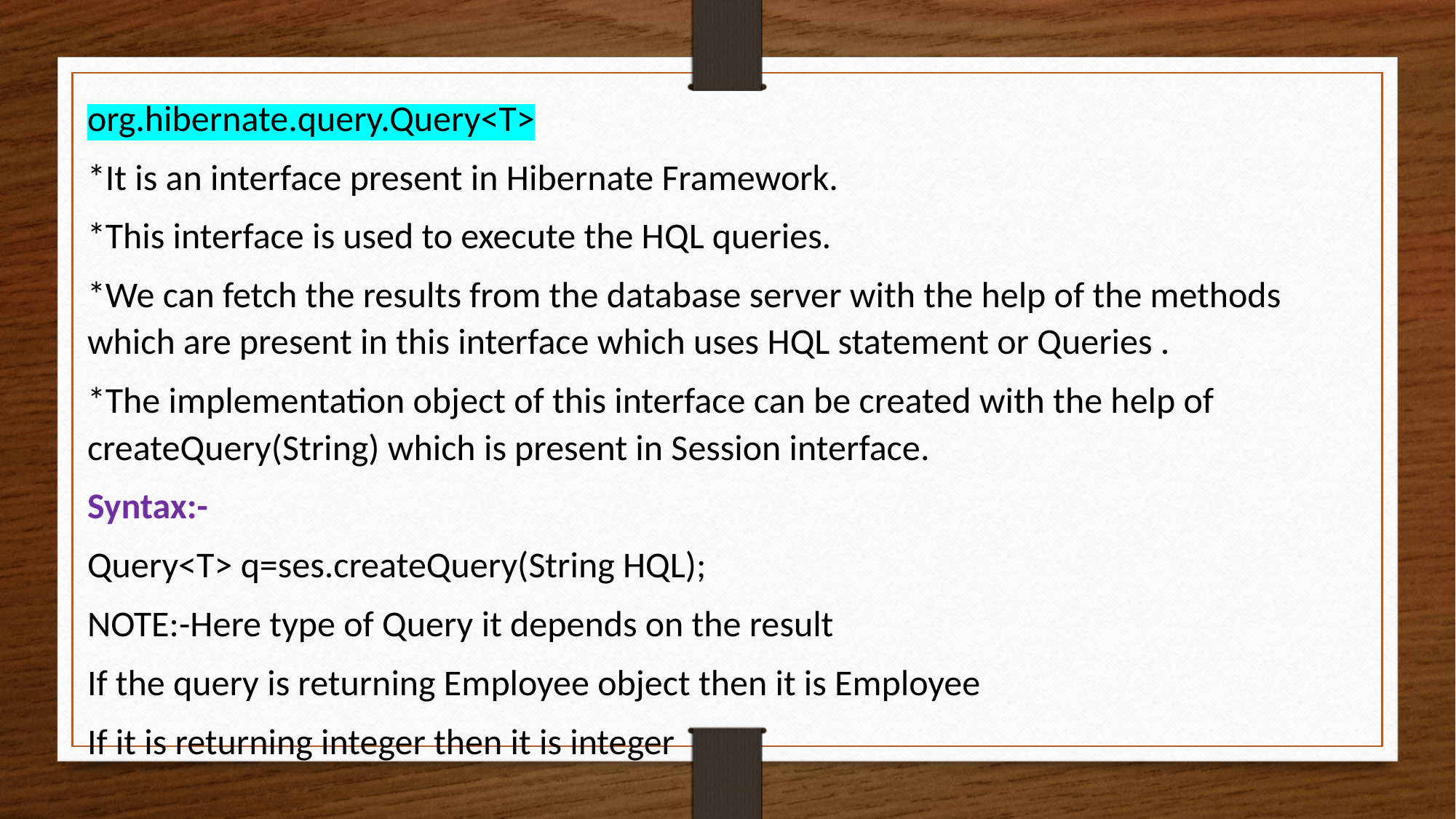

org.hibernate.query.Query<T>
*It is an interface present in Hibernate Framework.
*This interface is used to execute the HQL queries.
*We can fetch the results from the database server with the help of the methods which are present in this interface which uses HQL statement or Queries .
*The implementation object of this interface can be created with the help of createQuery(String) which is present in Session interface.
Syntax:-
Query<T> q=ses.createQuery(String HQL);
NOTE:-Here type of Query it depends on the result
If the query is returning Employee object then it is Employee
If it is returning integer then it is integer